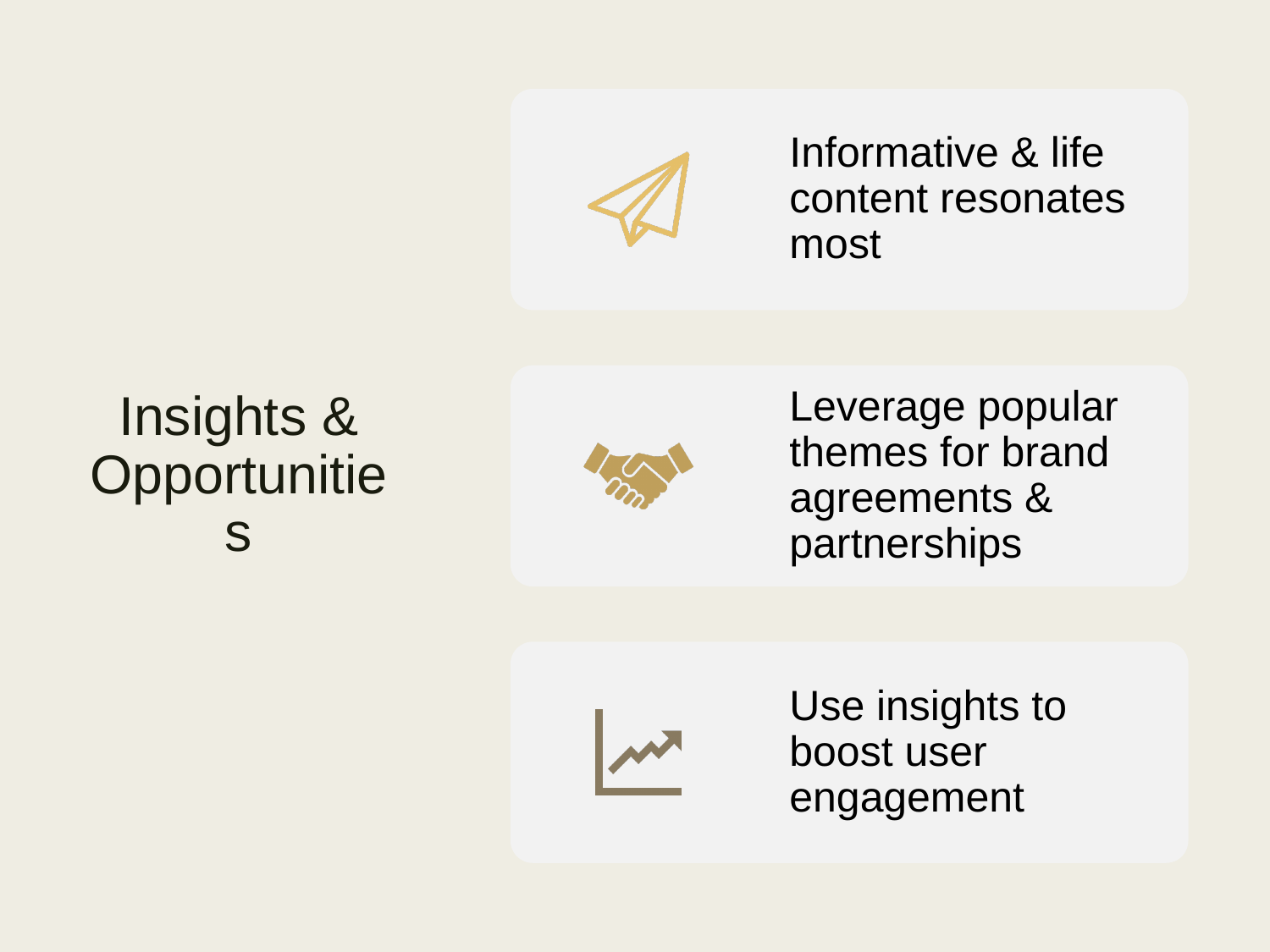

# Insights & Opportunities
Informative & life content resonates most
Leverage popular themes for brand agreements & partnerships
Use insights to boost user engagement